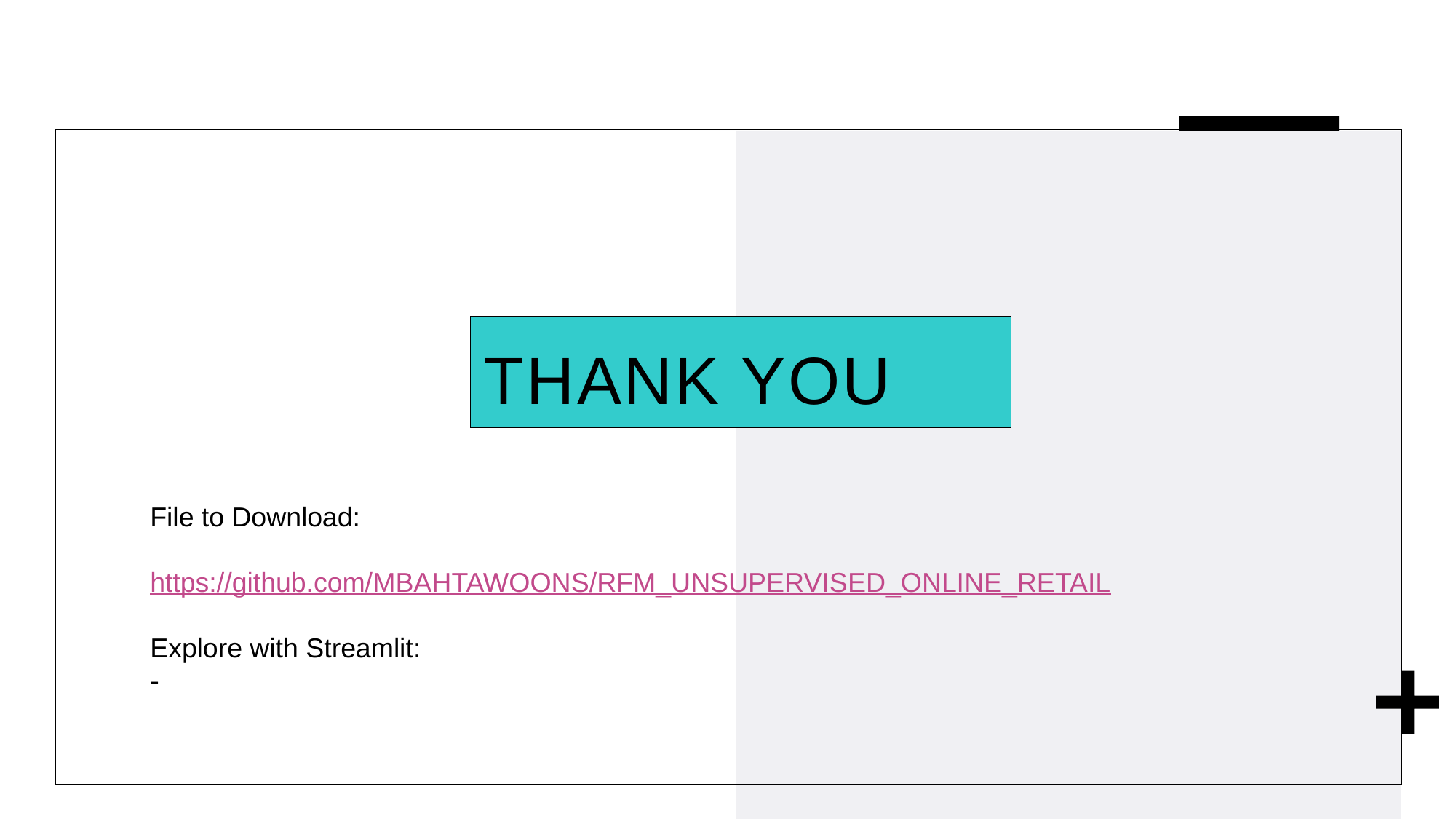

# THANK YOU
File to Download:

https://github.com/MBAHTAWOONS/RFM_UNSUPERVISED_ONLINE_RETAIL

Explore with Streamlit:
-